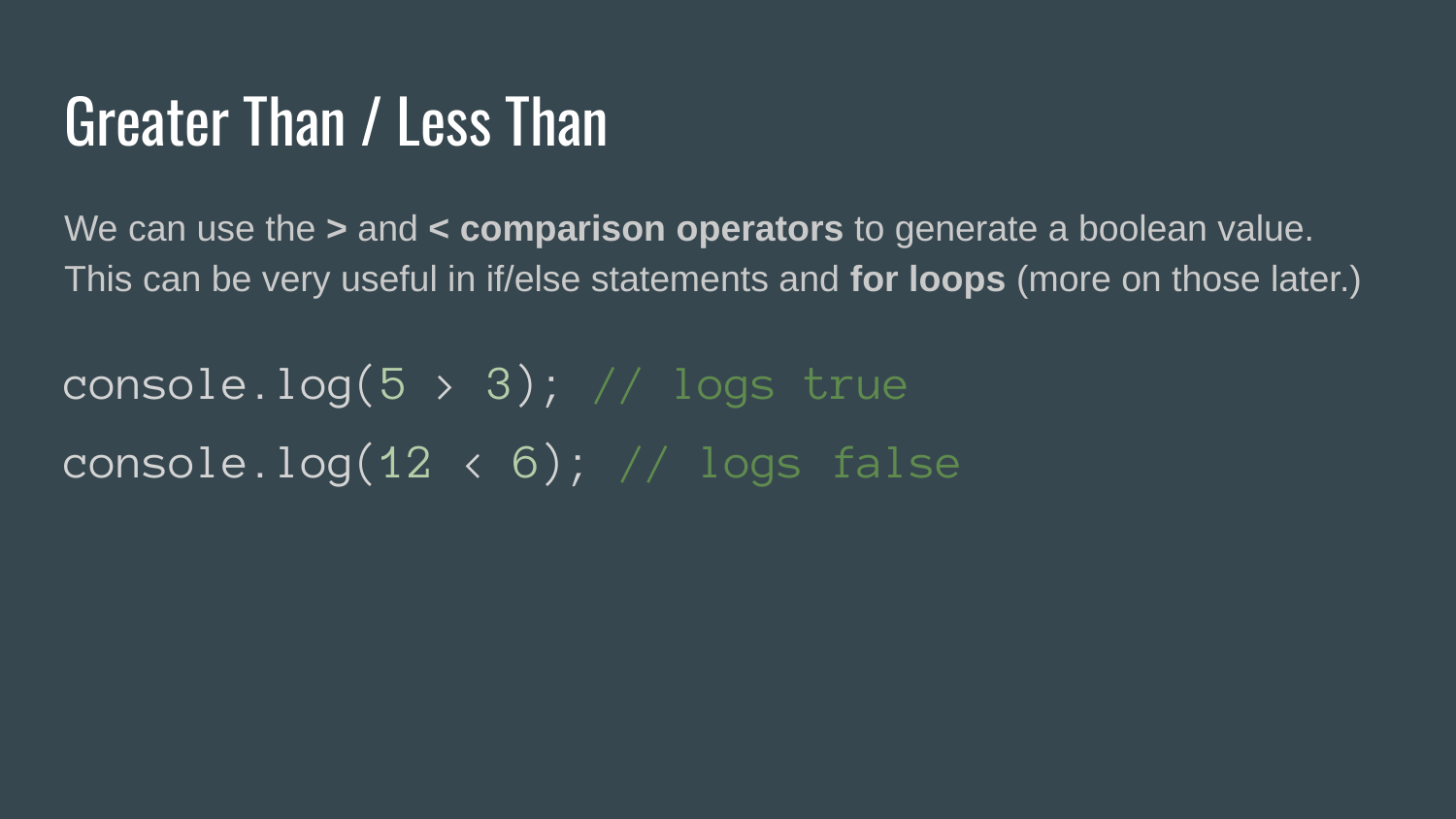

# Greater Than / Less Than
We can use the > and < comparison operators to generate a boolean value. This can be very useful in if/else statements and for loops (more on those later.)
console.log(5 > 3); // logs true
console.log(12 < 6); // logs false